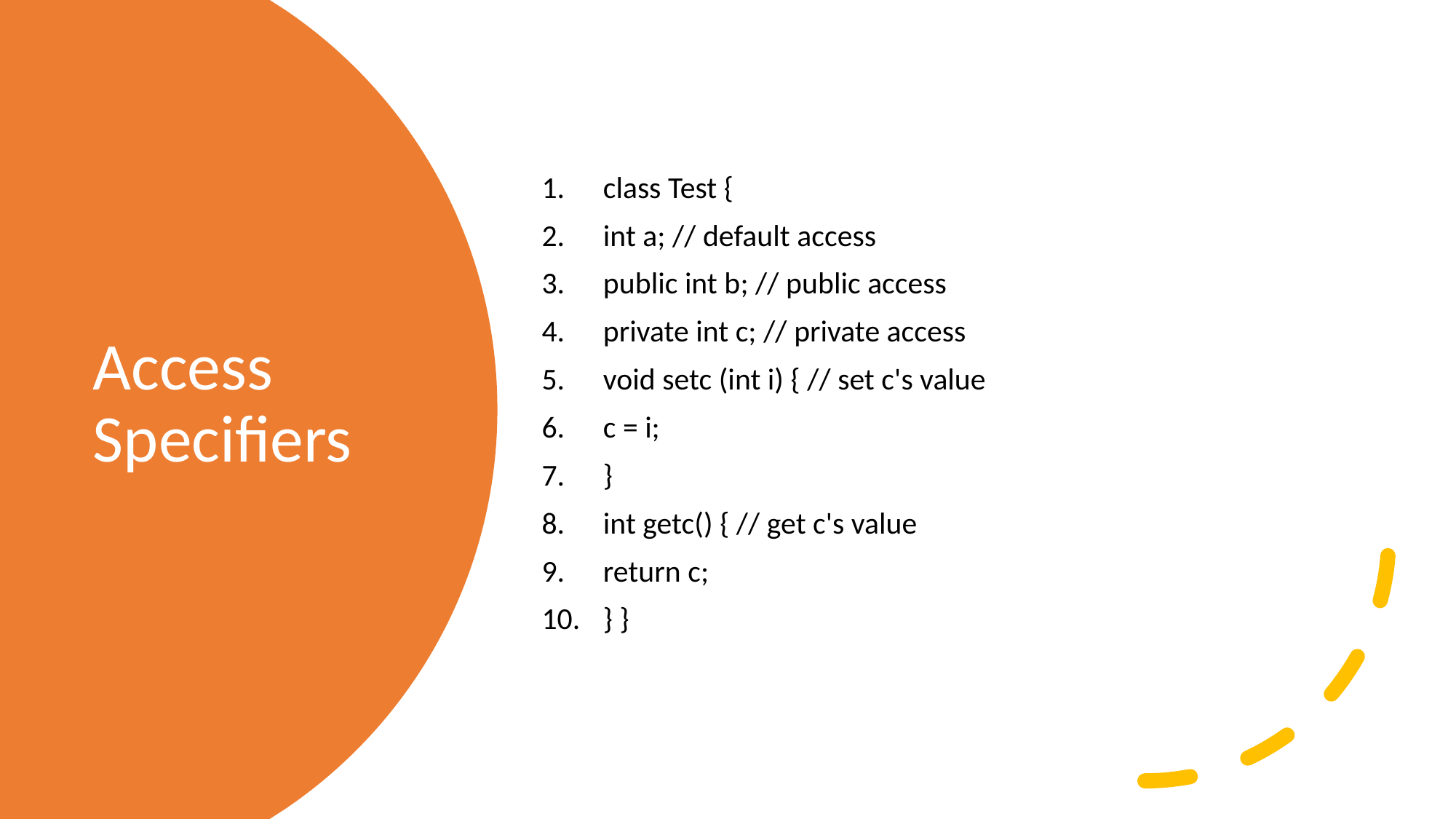

class Test {
int a; // default access
public int b; // public access
private int c; // private access
void setc (int i) { // set c's value
c = i;
}
int getc() { // get c's value
return c;
} }
# Access Specifiers